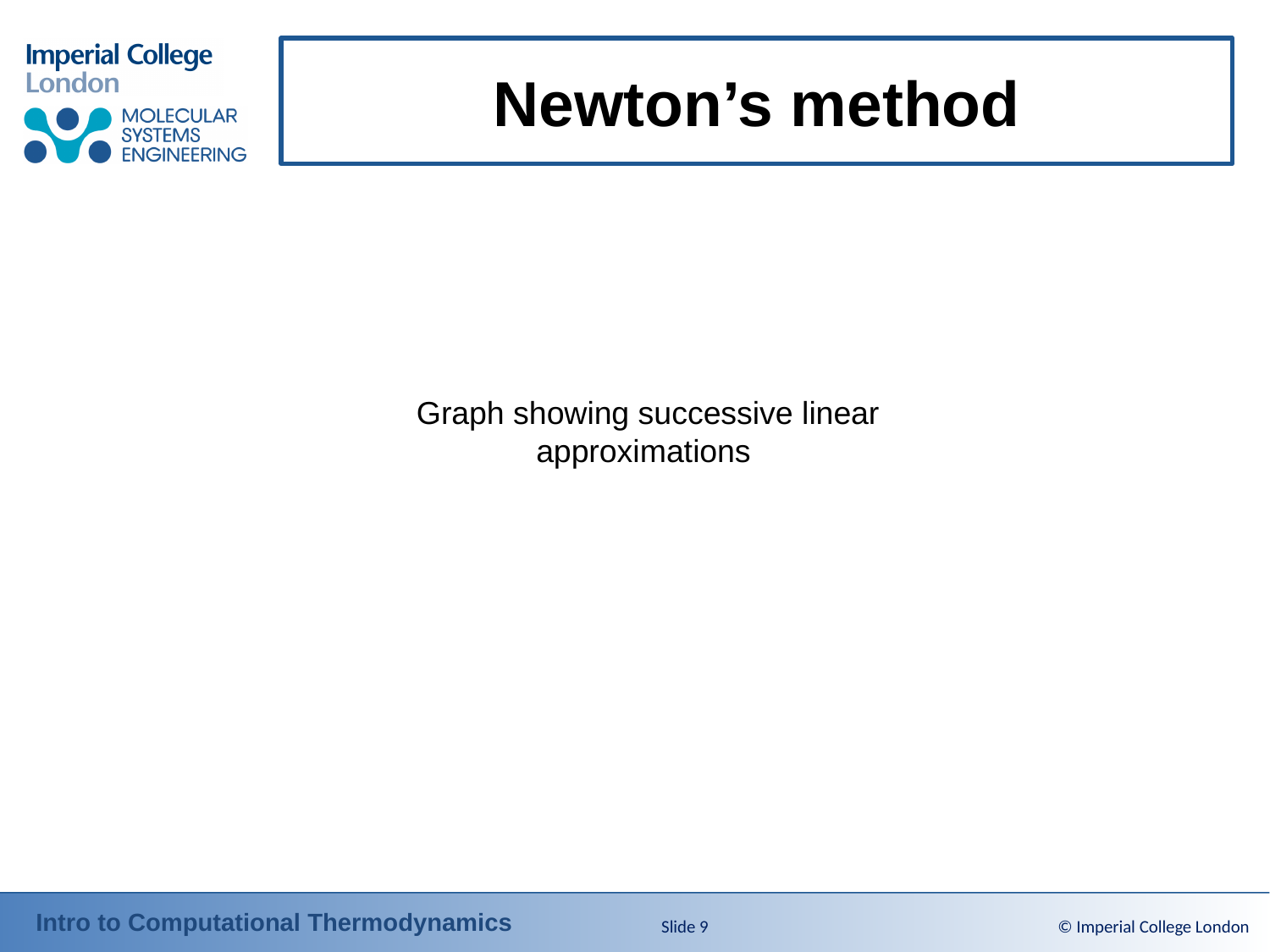

# Newton’s method

Graph showing successive linear approximations
Slide 9
© Imperial College London